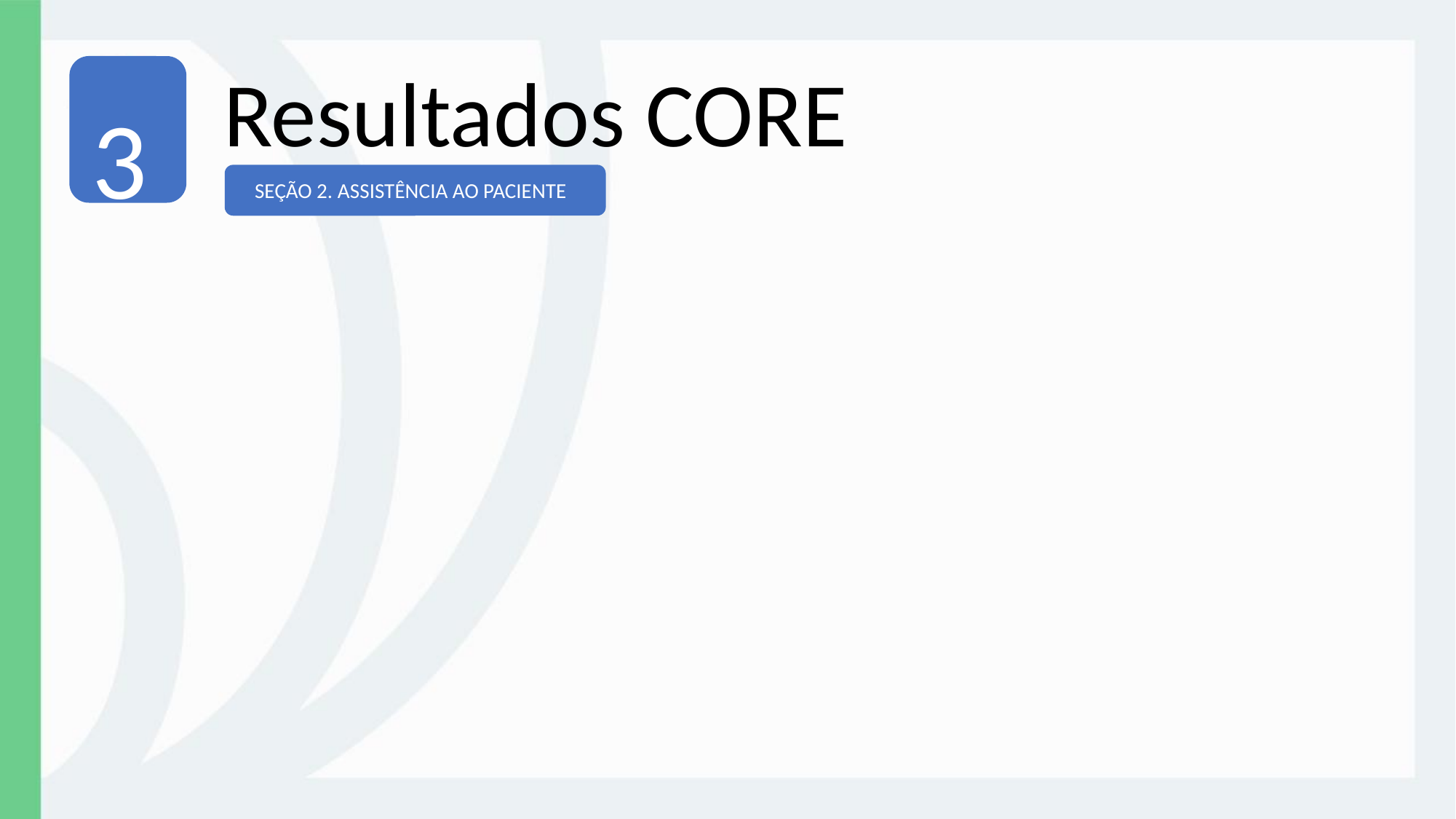

Resultados CORE

3

SEÇÃO 2. ASSISTÊNCIA AO PACIENTE